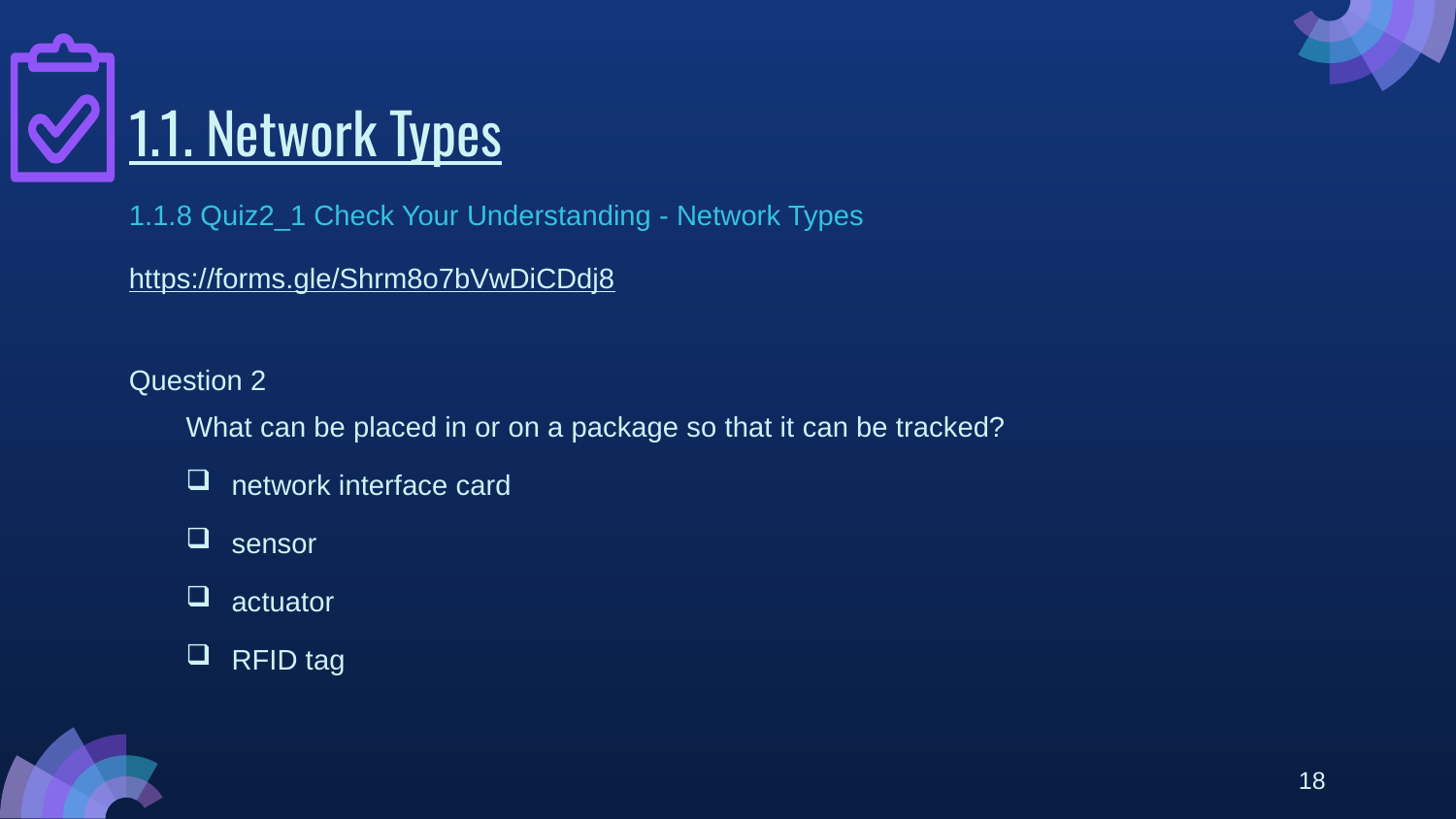

# 1.1. Network Types
1.1.8 Quiz2_1 Check Your Understanding - Network Types
https://forms.gle/Shrm8o7bVwDiCDdj8

Question 2
What can be placed in or on a package so that it can be tracked?
network interface card
sensor
actuator
RFID tag
18